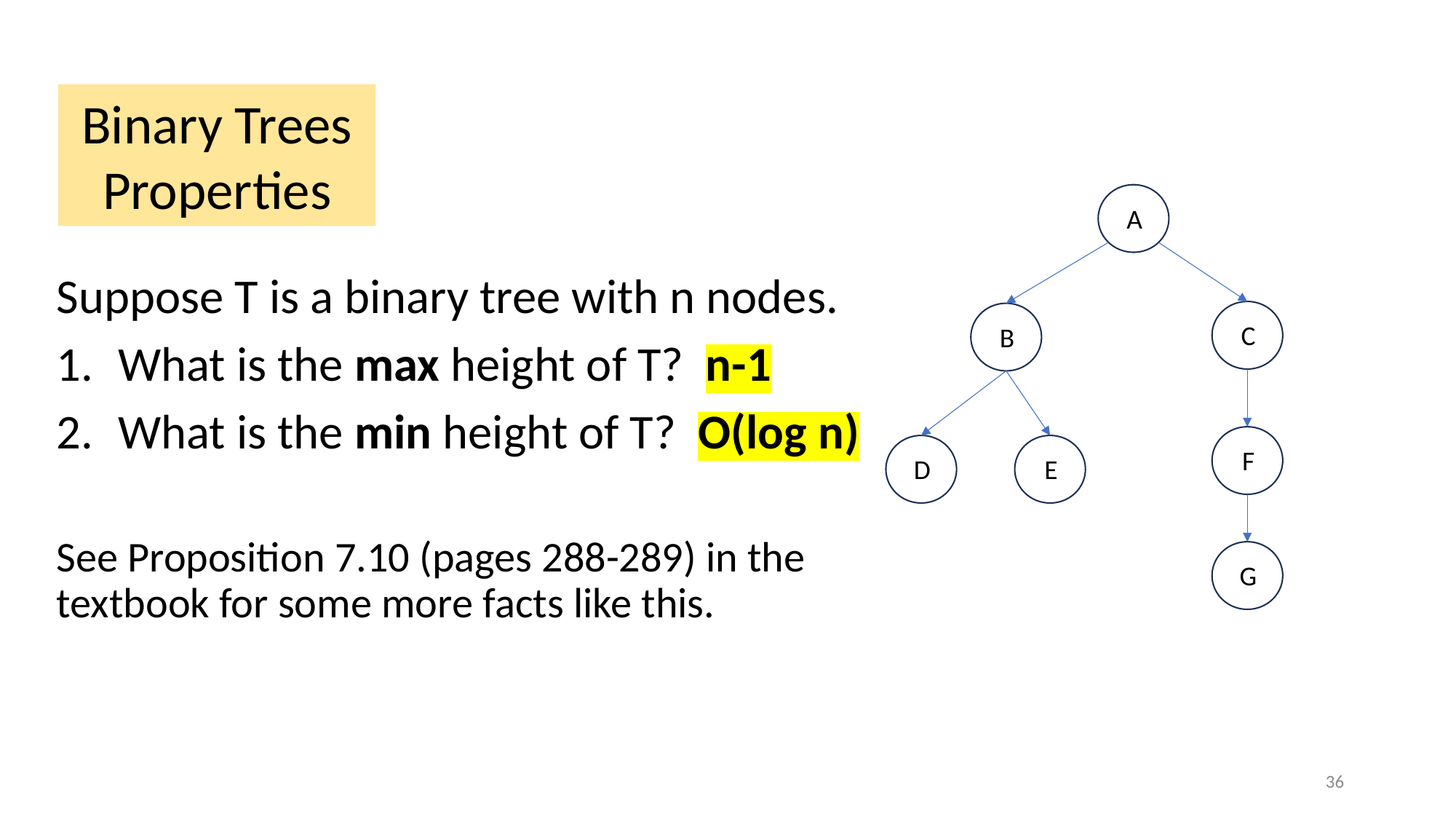

Binary Trees Properties

A
Suppose T is a binary tree with n nodes.
What is the max height of T?  n-1
What is the min height of T?  O(log n)

See Proposition 7.10 (pages 288-289) in the textbook for some more facts like this.

C

B

F

D

E

G
36